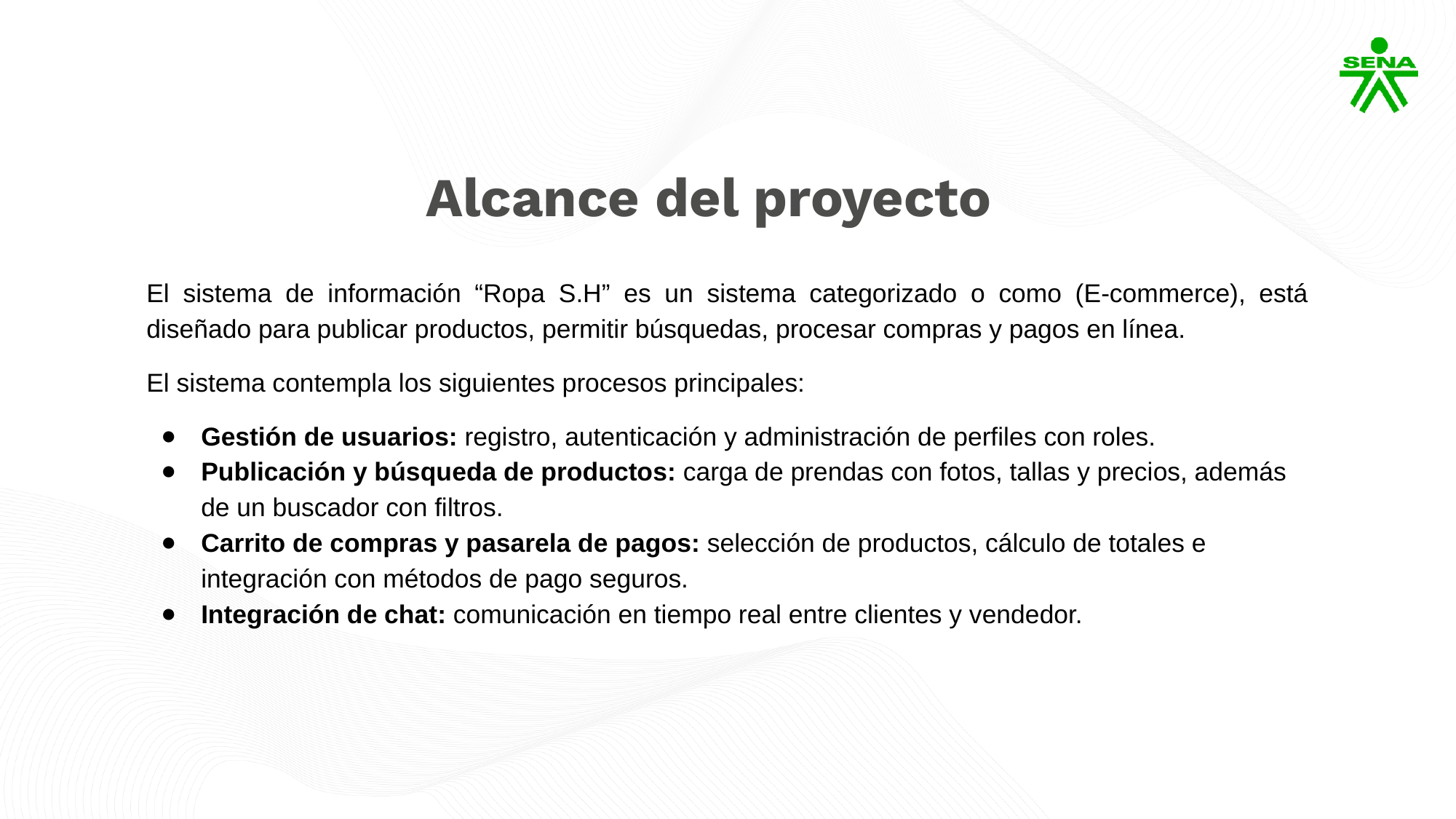

Alcance del proyecto
El sistema de información “Ropa S.H” es un sistema categorizado o como (E-commerce), está diseñado para publicar productos, permitir búsquedas, procesar compras y pagos en línea.
El sistema contempla los siguientes procesos principales:
Gestión de usuarios: registro, autenticación y administración de perfiles con roles.
Publicación y búsqueda de productos: carga de prendas con fotos, tallas y precios, además de un buscador con filtros.
Carrito de compras y pasarela de pagos: selección de productos, cálculo de totales e integración con métodos de pago seguros.
Integración de chat: comunicación en tiempo real entre clientes y vendedor.